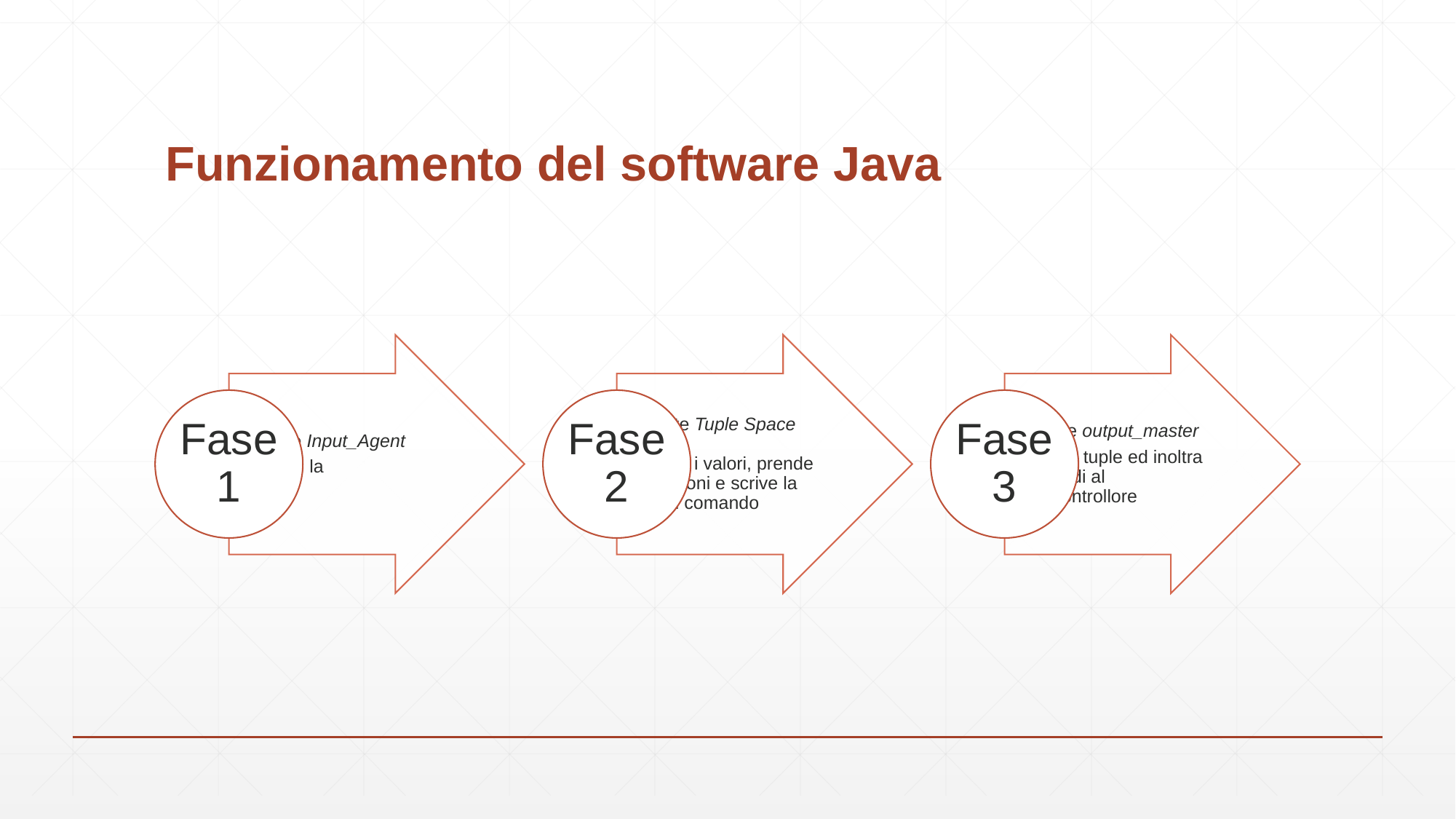

# Funzionamento del software Java
L’agente Input_Agent
inserisce la
misura
Fase 1
L’agente Tuple Space Admin
controlla i valori, prende le decisioni e scrive la tupla di comando
Fase 2
L’agente output_master
Legge le tuple ed inoltra i comandi al microcontrollore
Fase 3